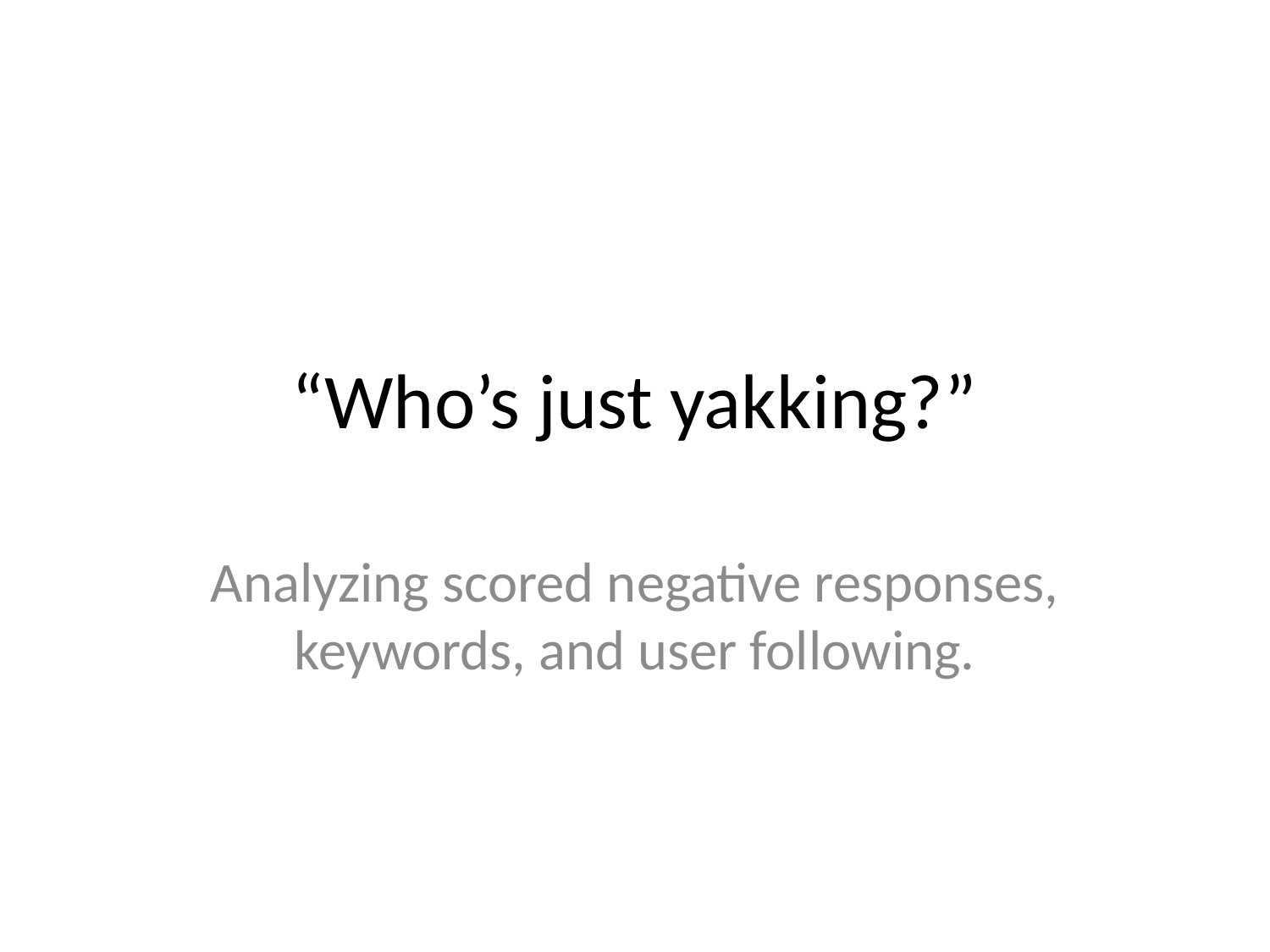

# “Who’s just yakking?”
Analyzing scored negative responses, keywords, and user following.